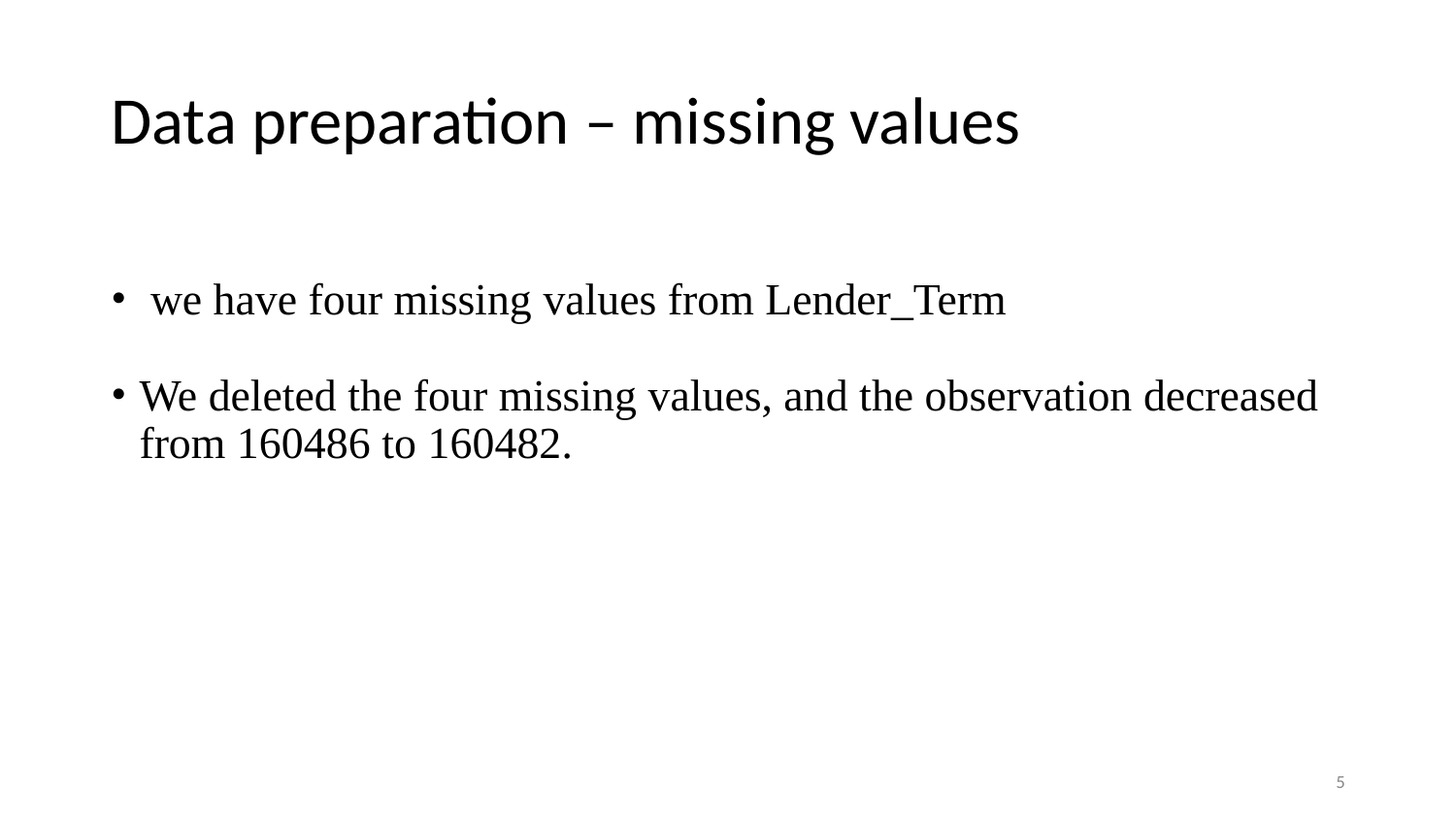

# Data preparation – missing values

 we have four missing values from Lender_Term

We deleted the four missing values, and the observation decreased from 160486 to 160482.

5